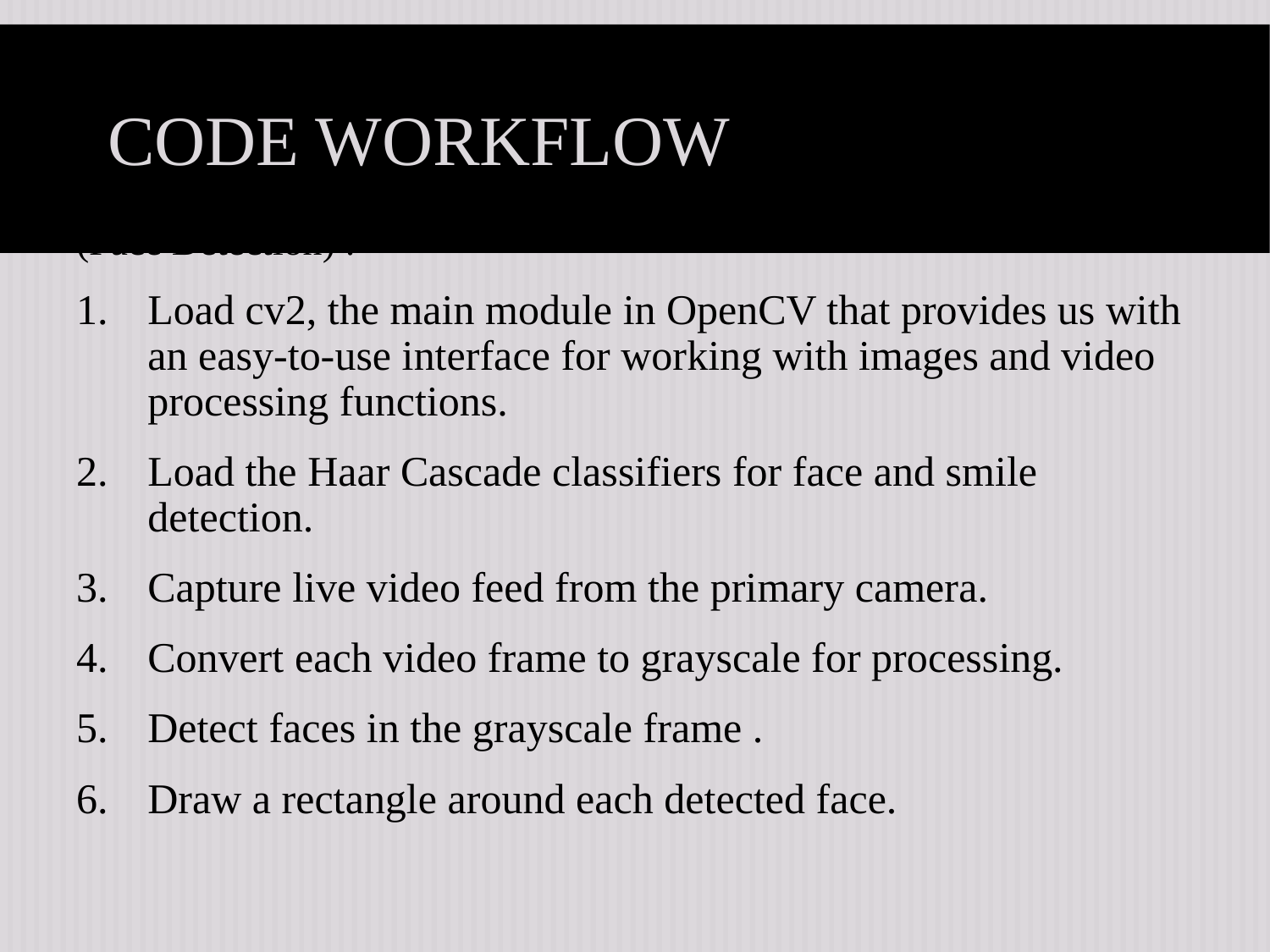

# Code Workflow
(Face Detection) :
Load cv2, the main module in OpenCV that provides us with an easy-to-use interface for working with images and video processing functions.
Load the Haar Cascade classifiers for face and smile detection.
Capture live video feed from the primary camera.
Convert each video frame to grayscale for processing.
Detect faces in the grayscale frame .
Draw a rectangle around each detected face.